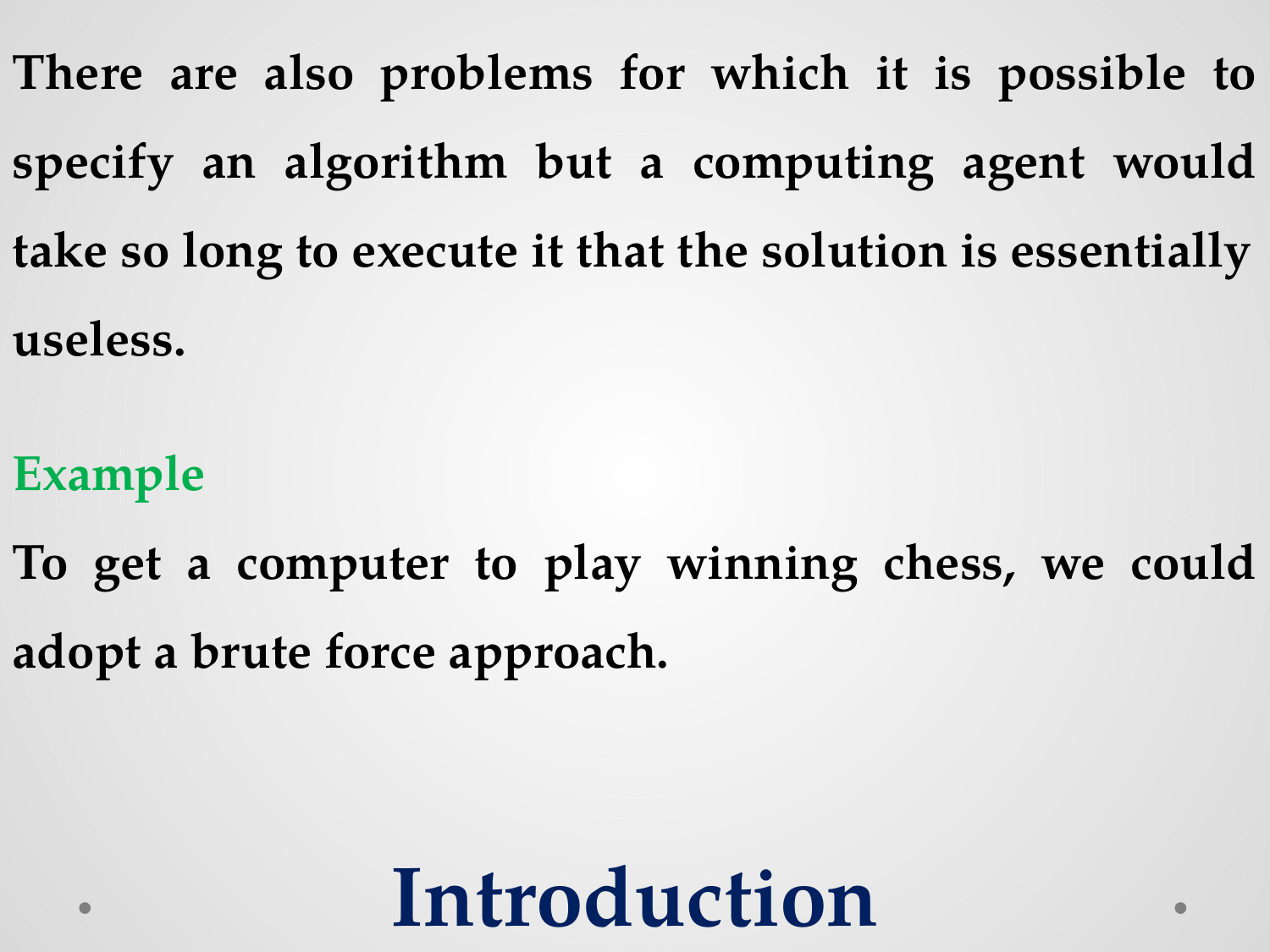

There are also problems for which it is possible to specify an algorithm but a computing agent would take so long to execute it that the solution is essentially
useless.
Example
To get a computer to play winning chess, we could adopt a brute force approach.
Introduction